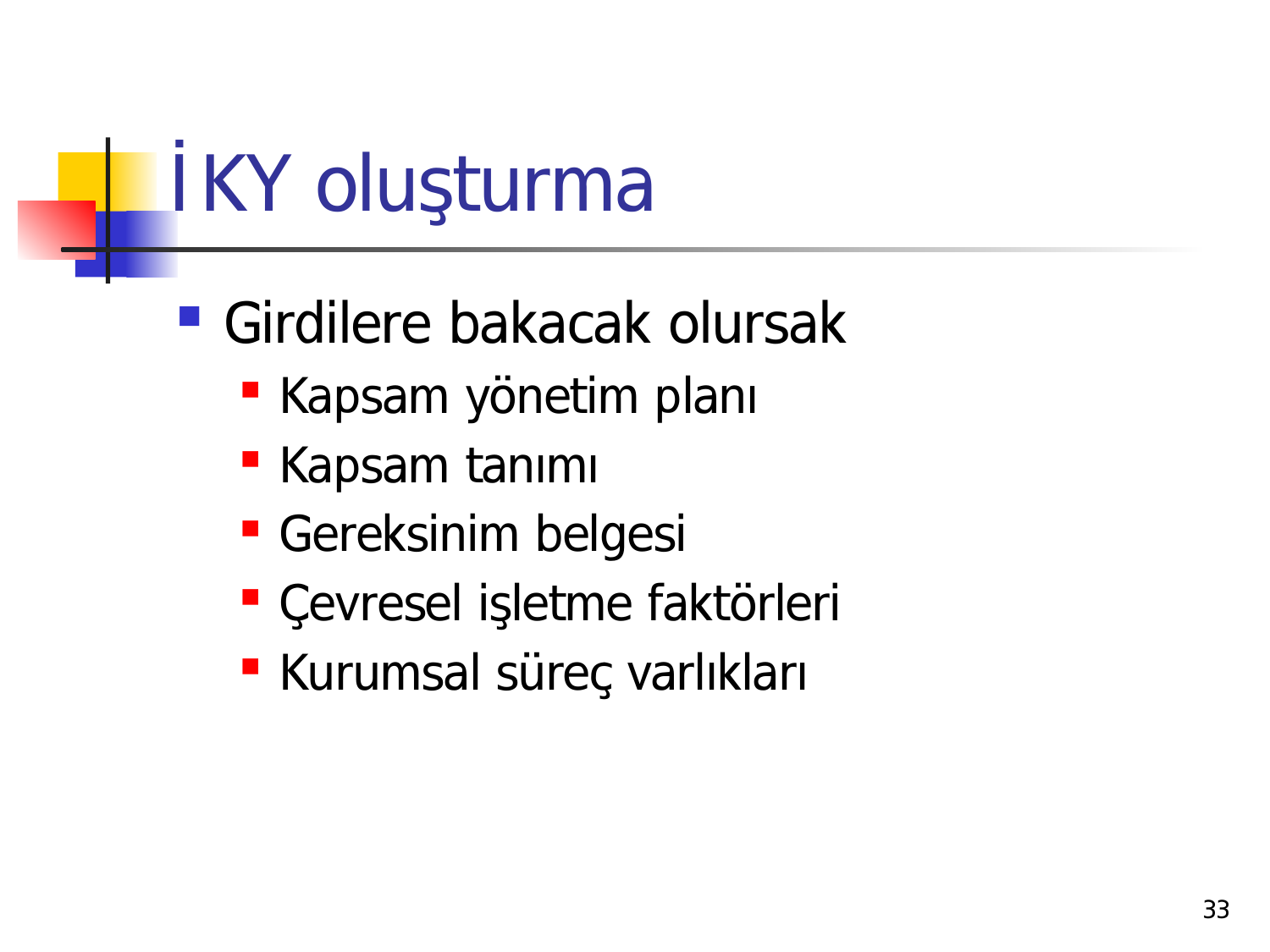

# İKY oluşturma
Girdilere bakacak olursak
Kapsam yönetim planı
Kapsam tanımı
Gereksinim belgesi
Çevresel işletme faktörleri
Kurumsal süreç varlıkları
33